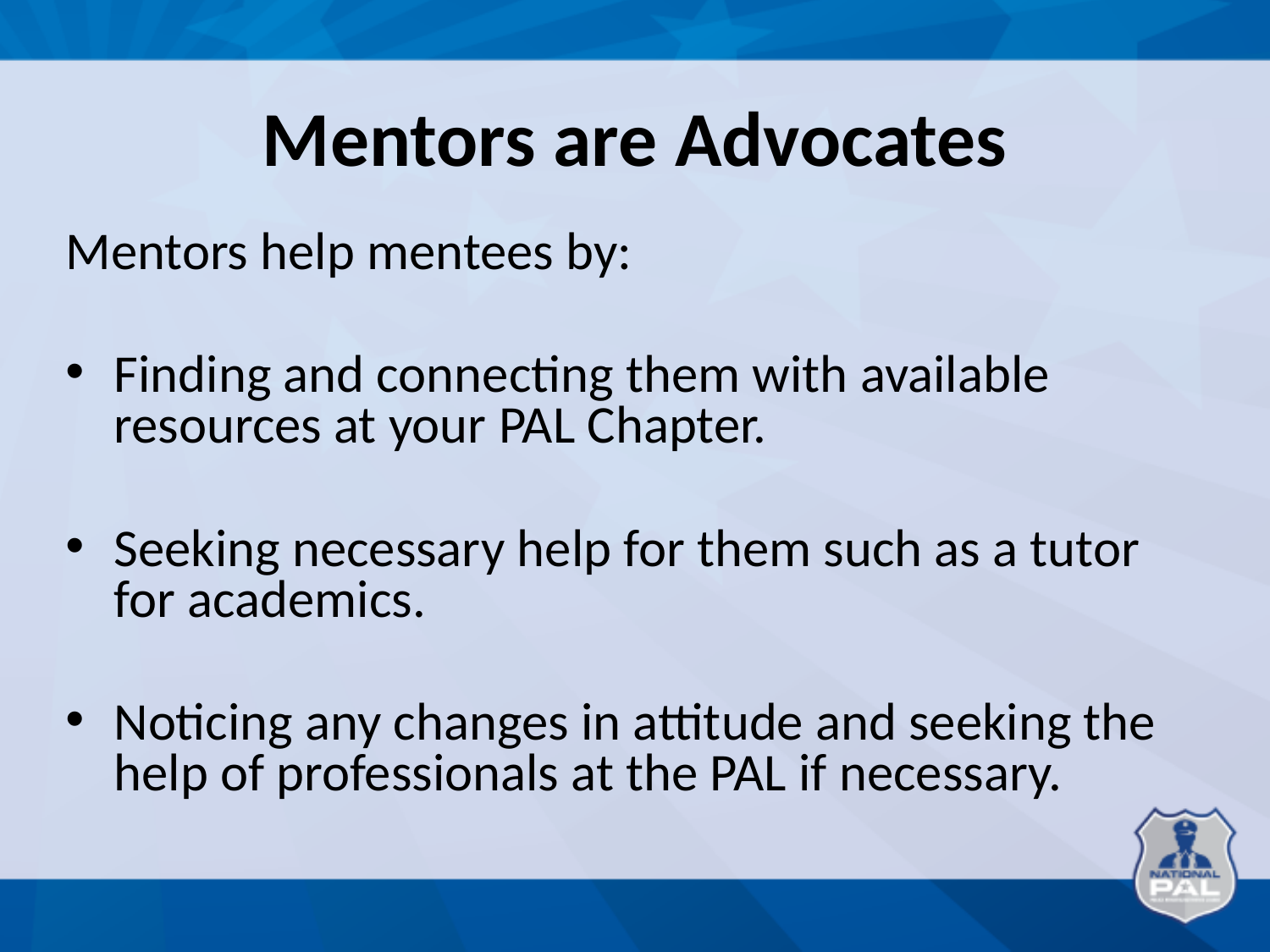

# Mentors are Advocates
Mentors help mentees by:

Finding and connecting them with available resources at your PAL Chapter.

Seeking necessary help for them such as a tutor for academics.

Noticing any changes in attitude and seeking the help of professionals at the PAL if necessary.